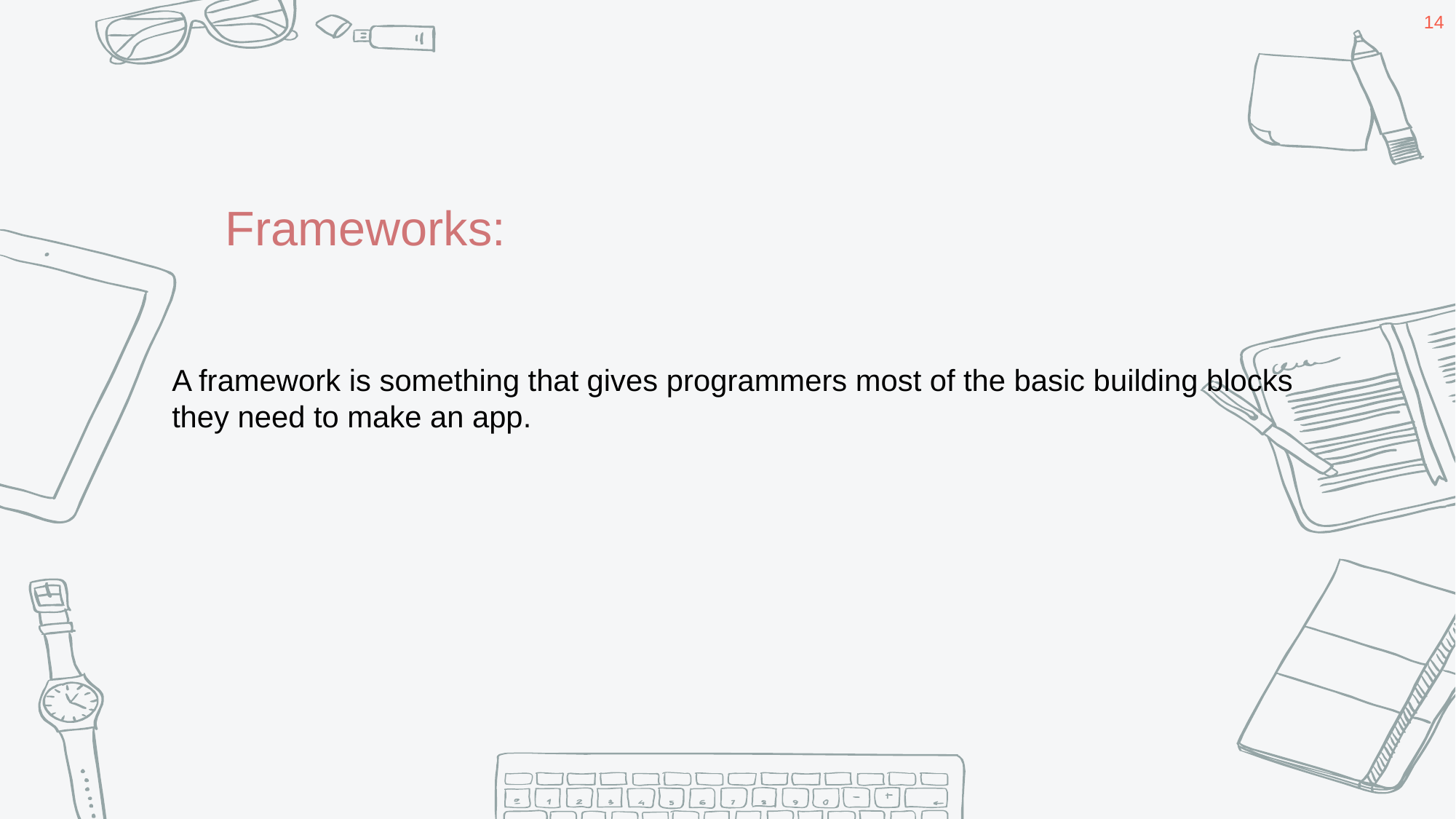

14
Frameworks:
A framework is something that gives programmers most of the basic building blocks
they need to make an app.